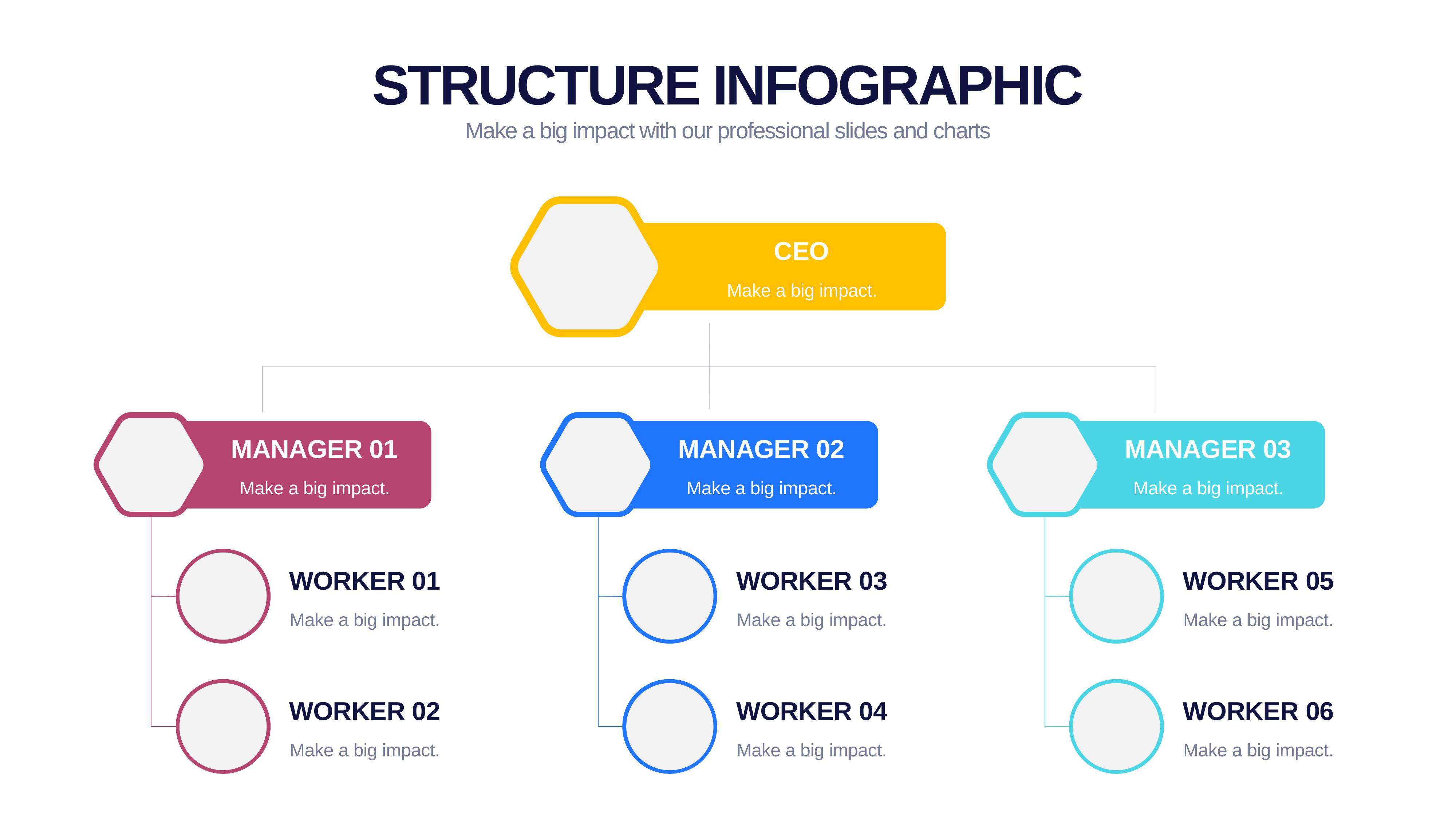

STRUCTURE INFOGRAPHIC
Make a big impact with our professional slides and charts

CEO
Make a big impact.

MANAGER 01
MANAGER 02
MANAGER 03
Make a big impact.
Make a big impact.
Make a big impact.

WORKER 01
WORKER 03
WORKER 05

Make a big impact.
Make a big impact.
Make a big impact.

WORKER 02
WORKER 04
WORKER 06
Make a big impact.
Make a big impact.
Make a big impact.